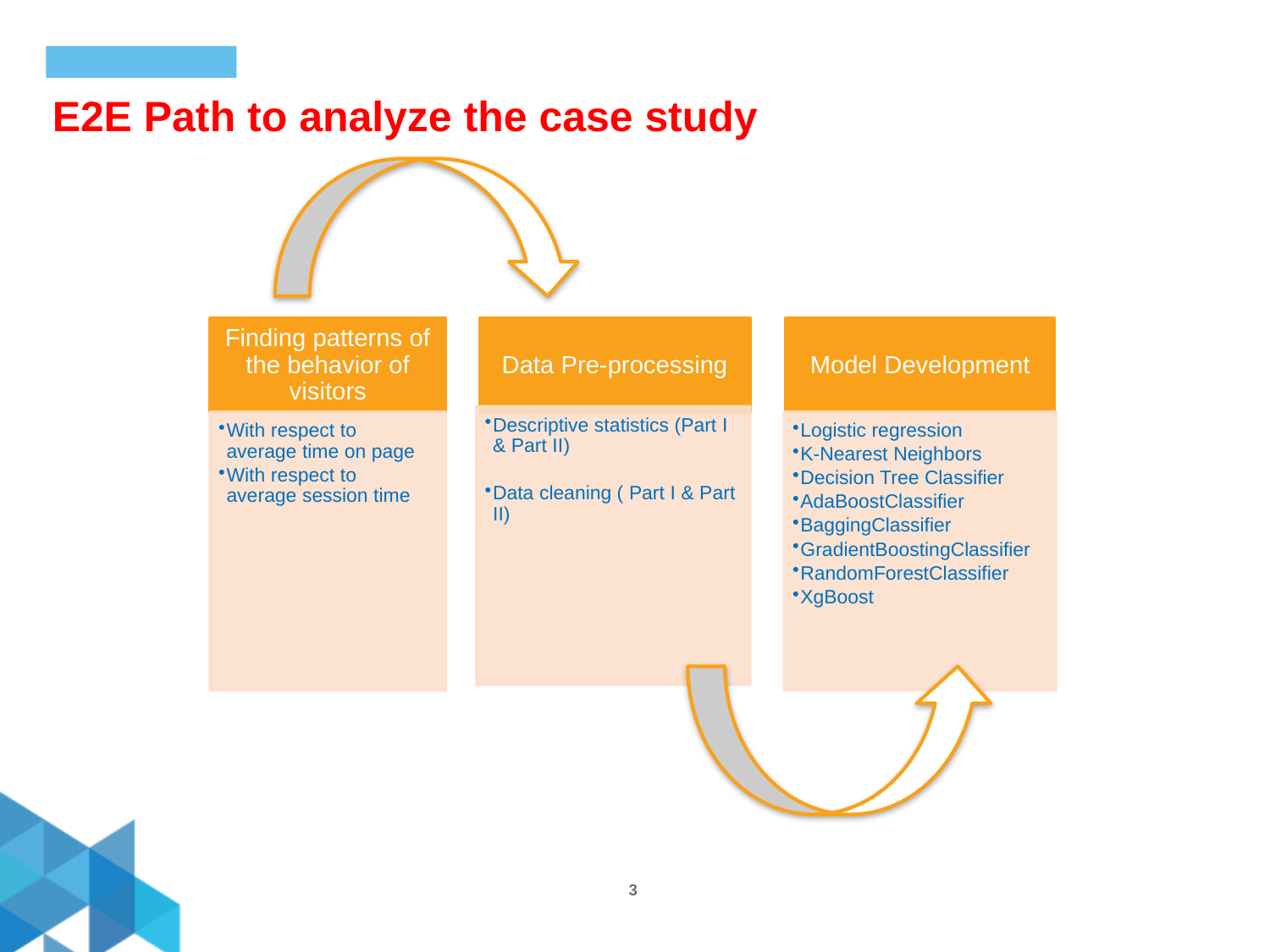

E2E Path to analyze the case study

Finding patterns of the behavior of visitors
With respect to  average time on page
With respect to  average session time
Data Pre-processing
Descriptive statistics (Part I & Part II)

Data cleaning ( Part I & Part II)

Model Development
Logistic regression
K-Nearest Neighbors
Decision Tree Classifier
AdaBoostClassifier
BaggingClassifier
GradientBoostingClassifier
RandomForestClassifier
XgBoost

3